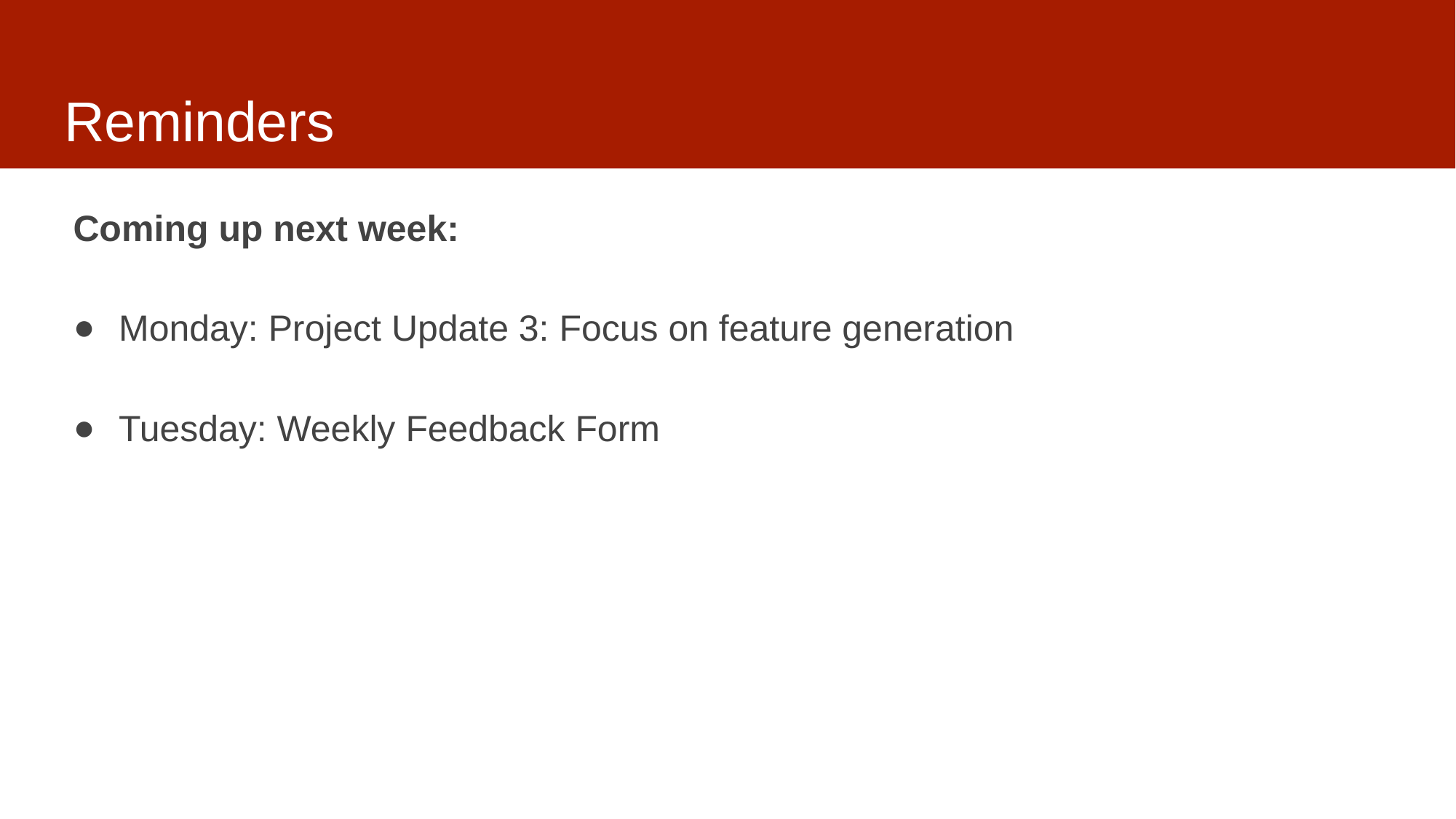

# Reminders
Coming up next week:

Monday: Project Update 3: Focus on feature generation
Tuesday: Weekly Feedback Form